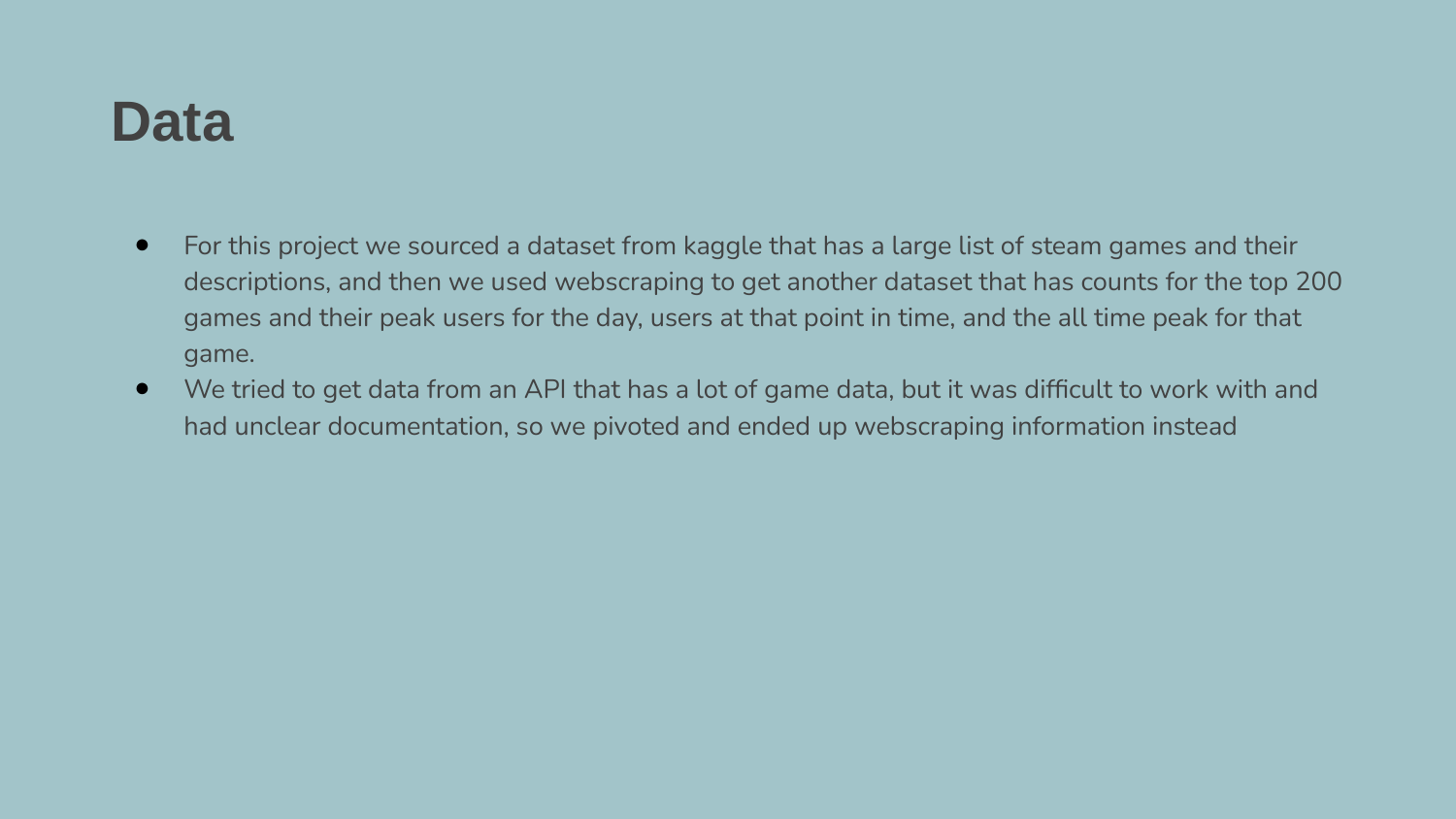

# Data
For this project we sourced a dataset from kaggle that has a large list of steam games and their descriptions, and then we used webscraping to get another dataset that has counts for the top 200 games and their peak users for the day, users at that point in time, and the all time peak for that game.
We tried to get data from an API that has a lot of game data, but it was difficult to work with and had unclear documentation, so we pivoted and ended up webscraping information instead